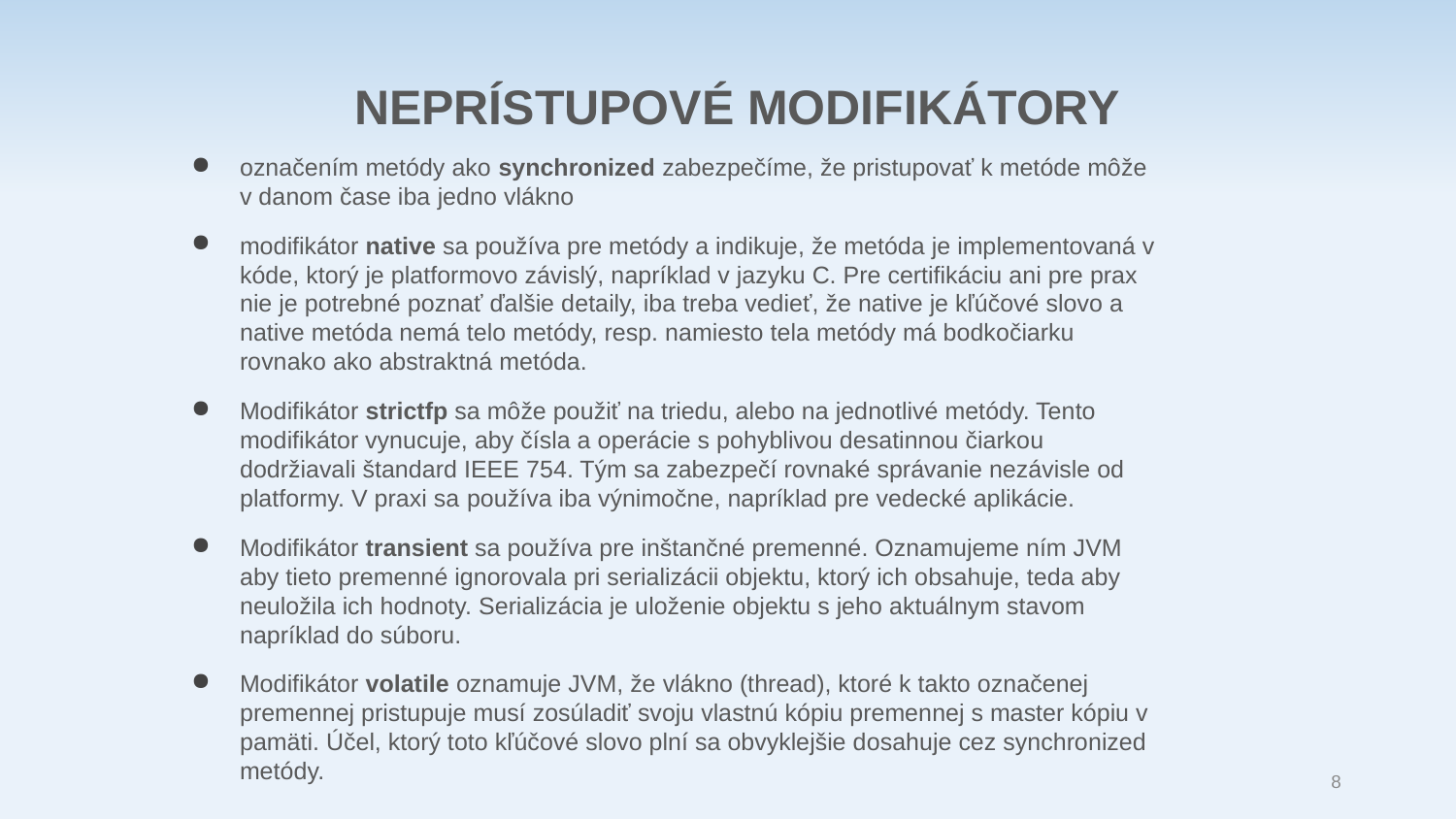

NEPRÍSTUPOVÉ MODIFIKÁTORY
označením metódy ako synchronized zabezpečíme, že pristupovať k metóde môže v danom čase iba jedno vlákno
modifikátor native sa používa pre metódy a indikuje, že metóda je implementovaná v kóde, ktorý je platformovo závislý, napríklad v jazyku C. Pre certifikáciu ani pre prax nie je potrebné poznať ďalšie detaily, iba treba vedieť, že native je kľúčové slovo a native metóda nemá telo metódy, resp. namiesto tela metódy má bodkočiarku rovnako ako abstraktná metóda.
Modifikátor strictfp sa môže použiť na triedu, alebo na jednotlivé metódy. Tento modifikátor vynucuje, aby čísla a operácie s pohyblivou desatinnou čiarkou dodržiavali štandard IEEE 754. Tým sa zabezpečí rovnaké správanie nezávisle od platformy. V praxi sa používa iba výnimočne, napríklad pre vedecké aplikácie.
Modifikátor transient sa používa pre inštančné premenné. Oznamujeme ním JVM aby tieto premenné ignorovala pri serializácii objektu, ktorý ich obsahuje, teda aby neuložila ich hodnoty. Serializácia je uloženie objektu s jeho aktuálnym stavom napríklad do súboru.
Modifikátor volatile oznamuje JVM, že vlákno (thread), ktoré k takto označenej premennej pristupuje musí zosúladiť svoju vlastnú kópiu premennej s master kópiu v pamäti. Účel, ktorý toto kľúčové slovo plní sa obvyklejšie dosahuje cez synchronized metódy.
8